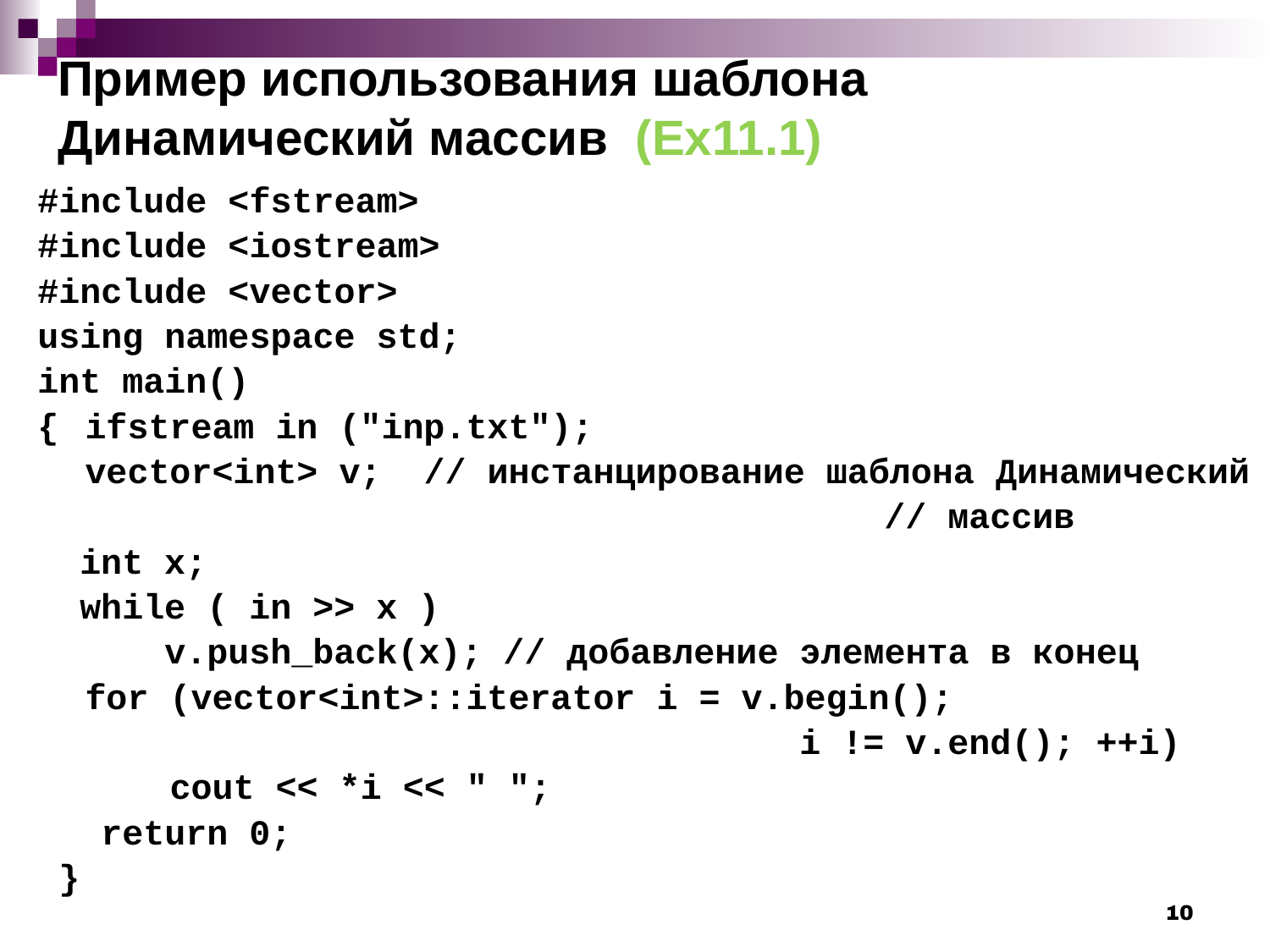

# Пример использования шаблона Динамический массив  (Ex11.1)
#include <fstream>
#include <iostream>
#include <vector>
using namespace std;
int main()
{	ifstream in ("inp.txt");
	vector<int> v;  // инстанцирование шаблона Динамический
                                        // массив
  int x;
  while ( in >> x )
      v.push_back(x); // добавление элемента в конец
	for (vector<int>::iterator i = v.begin();
                                    i != v.end(); ++i)
 	    cout << *i << " ";
   return 0;
 }

10